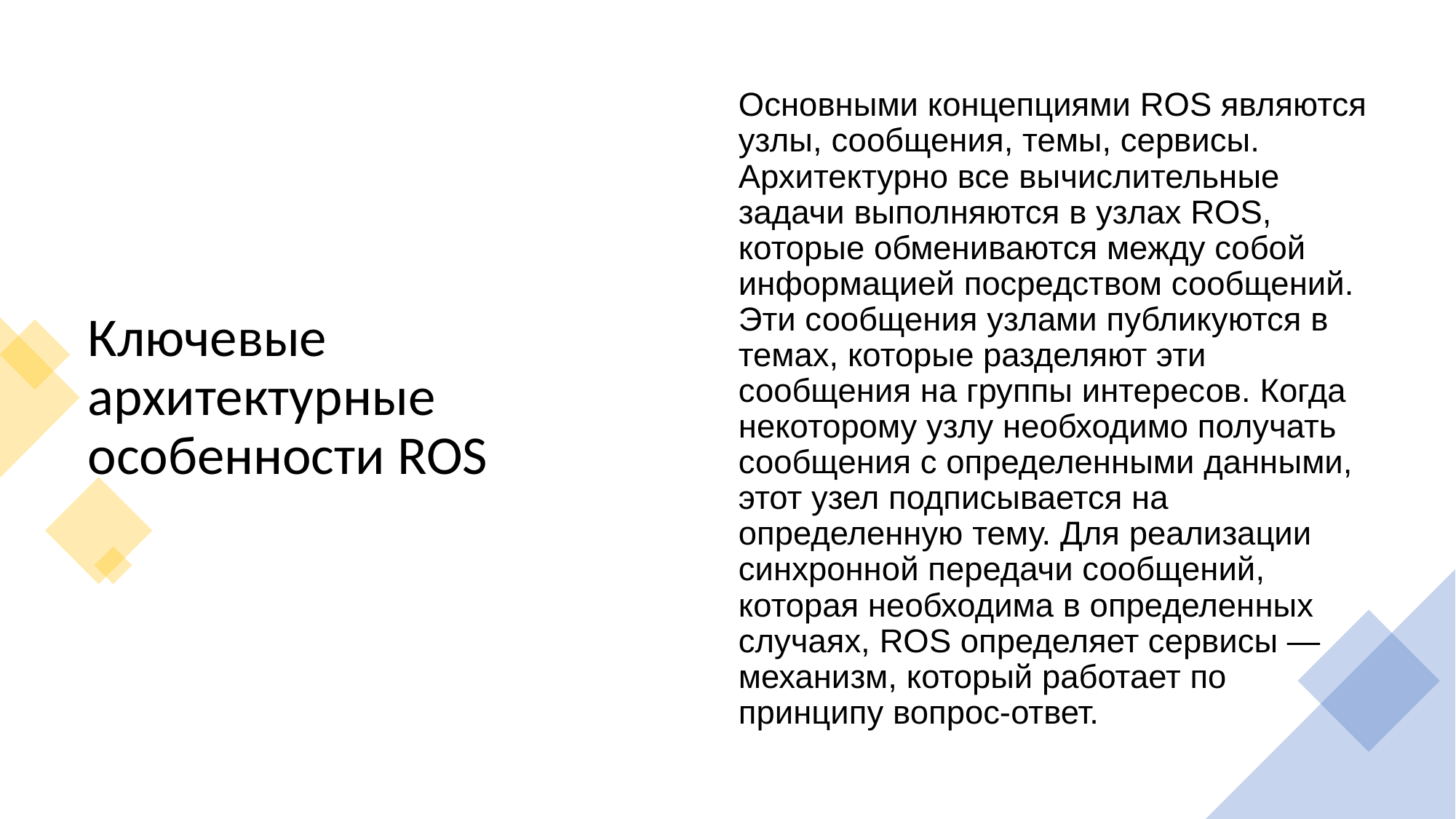

# Ключевые архитектурные особенности ROS
Основными концепциями ROS являются узлы, сообщения, темы, сервисы. Архитектурно все вычислительные задачи выполняются в узлах ROS, которые обмениваются между собой информацией посредством сообщений. Эти сообщения узлами публикуются в темах, которые разделяют эти сообщения на группы интересов. Когда некоторому узлу необходимо получать сообщения с определенными данными, этот узел подписывается на определенную тему. Для реализации синхронной передачи сообщений, которая необходима в определенных случаях, ROS определяет сервисы — механизм, который работает по принципу вопрос-ответ.